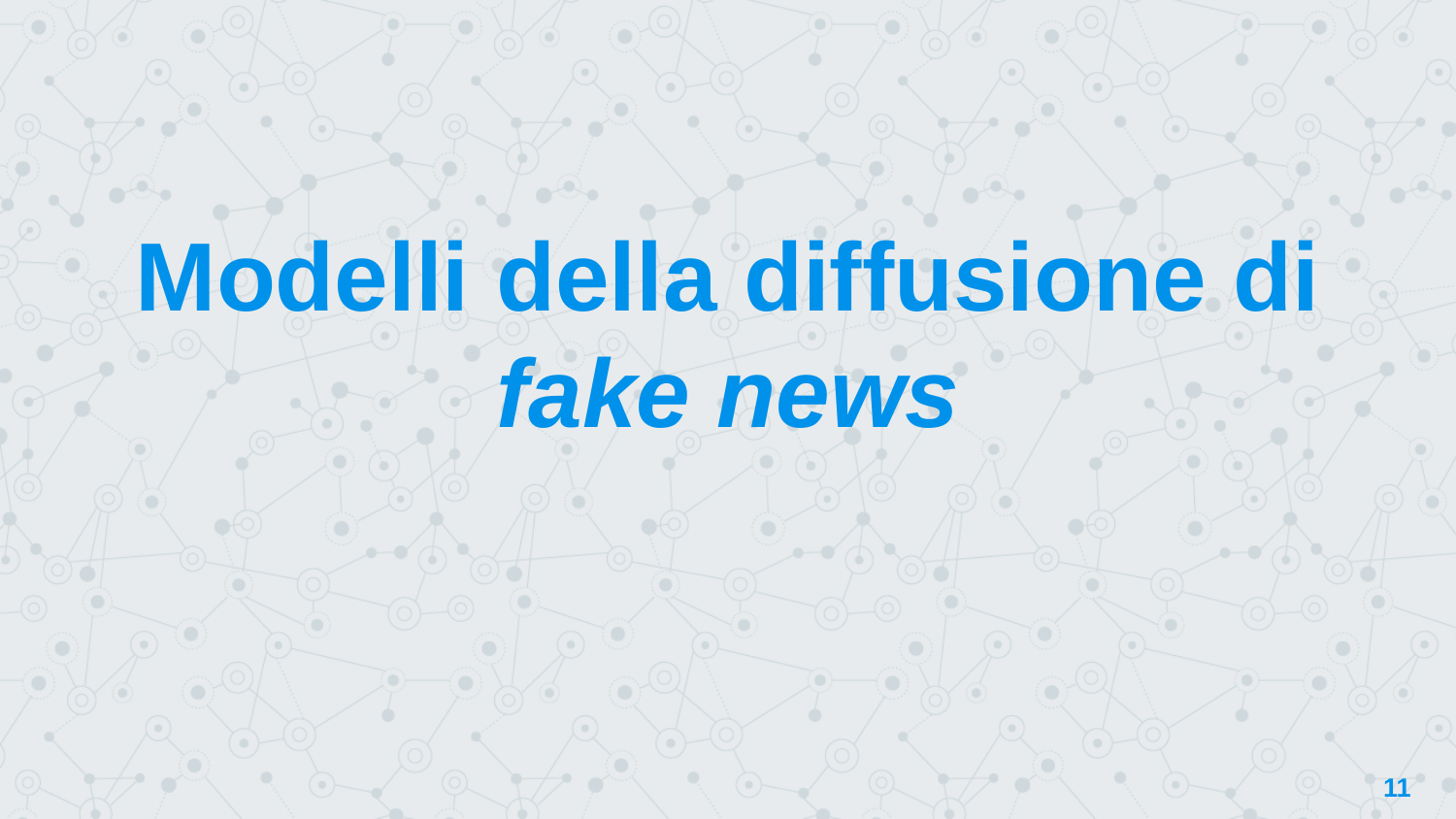

Modelli della diffusione di fake news
11